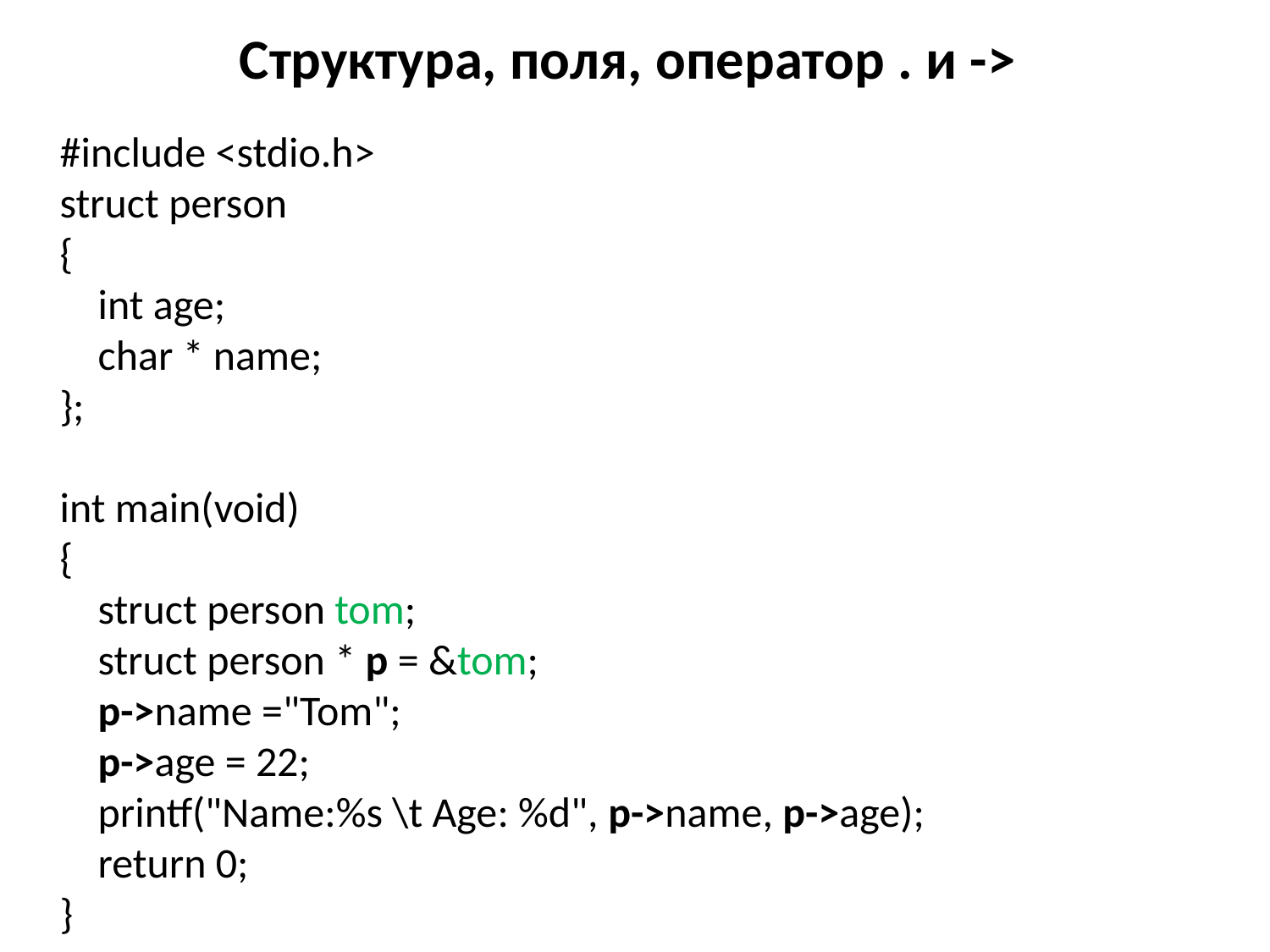

# Структура, поля, оператор . и ->
#include <stdio.h>
struct person
{
    int age;
    char * name;
};

int main(void)
{
    struct person tom;
    struct person * p = &tom;
    p->name ="Tom";
    p->age = 22;
    printf("Name:%s \t Age: %d", p->name, p->age);
    return 0;
}